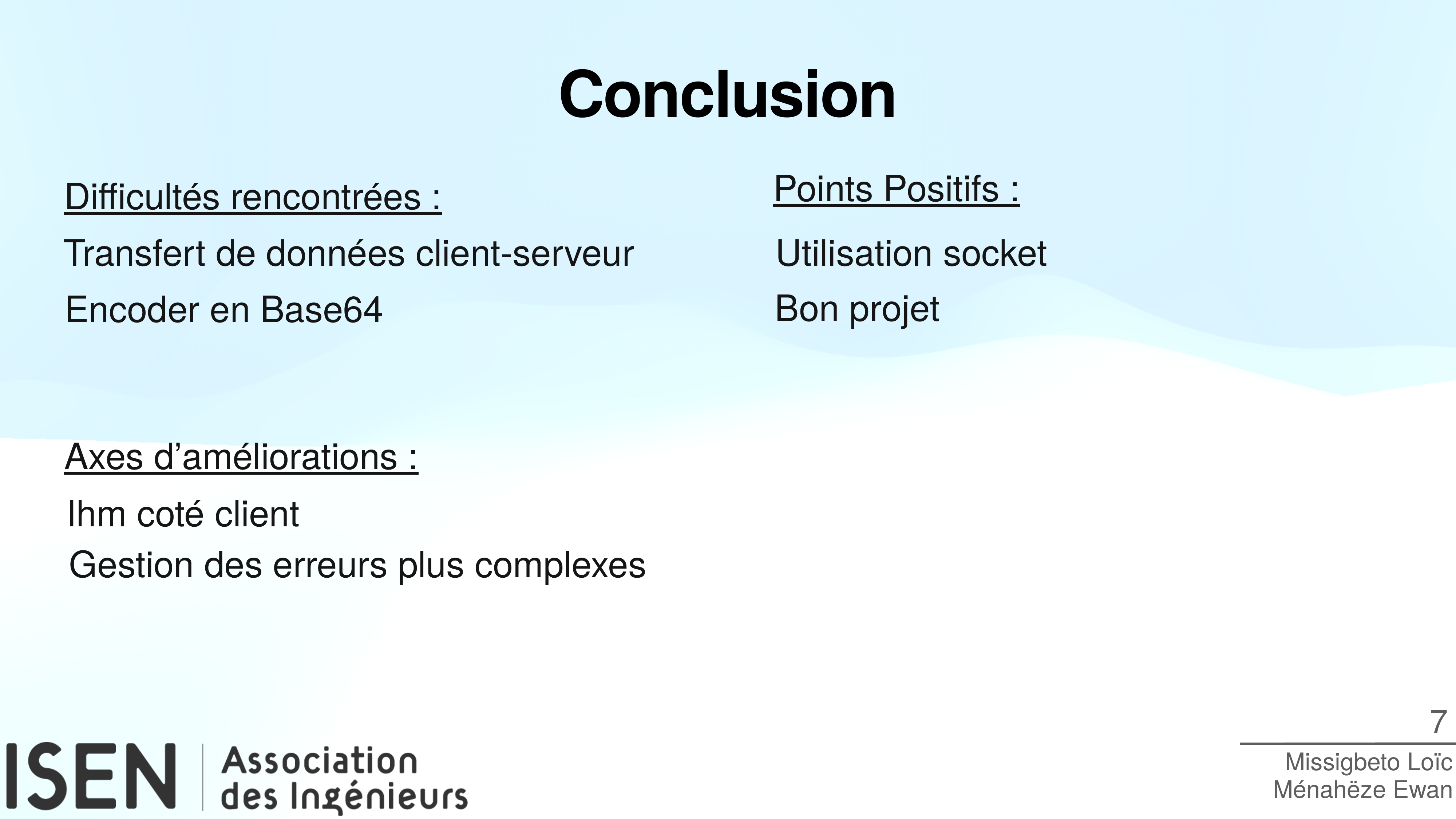

# Conclusion
Points Positifs :
Difficultés rencontrées :
Transfert de données client-serveur
Utilisation socket
Bon projet
Encoder en Base64
Axes d’améliorations :
Ihm coté client
Gestion des erreurs plus complexes
7